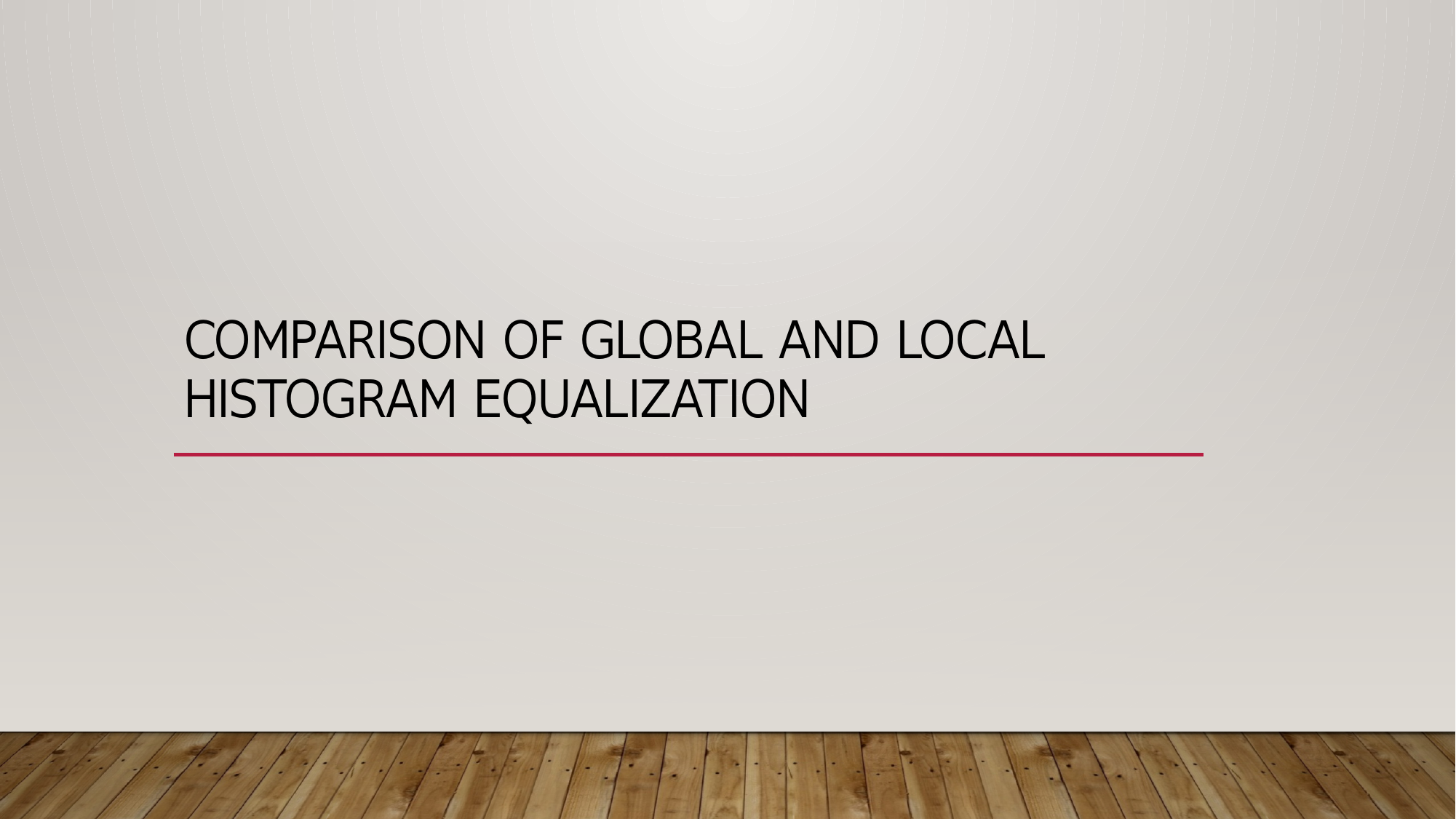

# Comparison of global and local histogram equalization